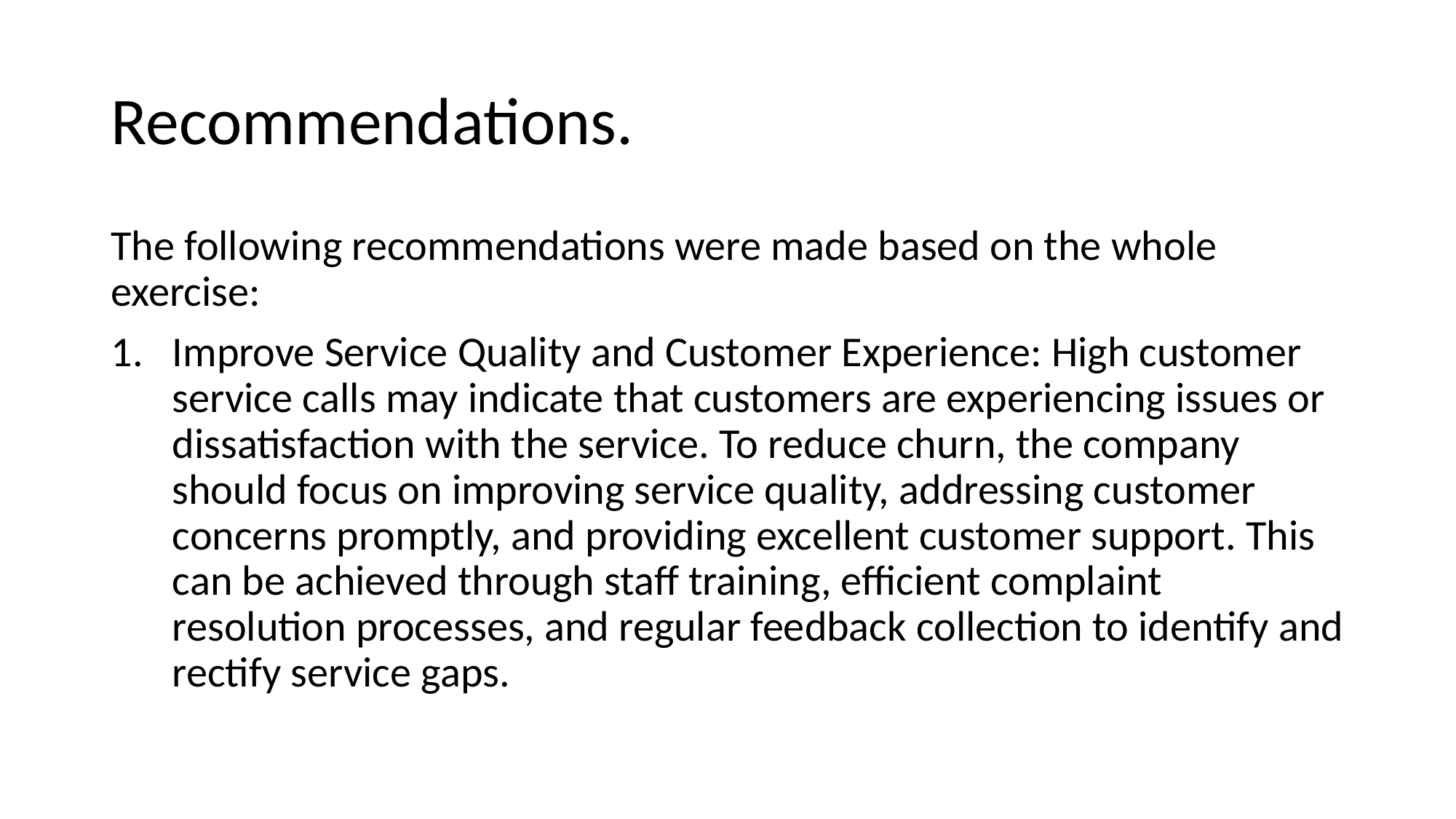

# Recommendations.
The following recommendations were made based on the whole exercise:
Improve Service Quality and Customer Experience: High customer service calls may indicate that customers are experiencing issues or dissatisfaction with the service. To reduce churn, the company should focus on improving service quality, addressing customer concerns promptly, and providing excellent customer support. This can be achieved through staff training, efficient complaint resolution processes, and regular feedback collection to identify and rectify service gaps.